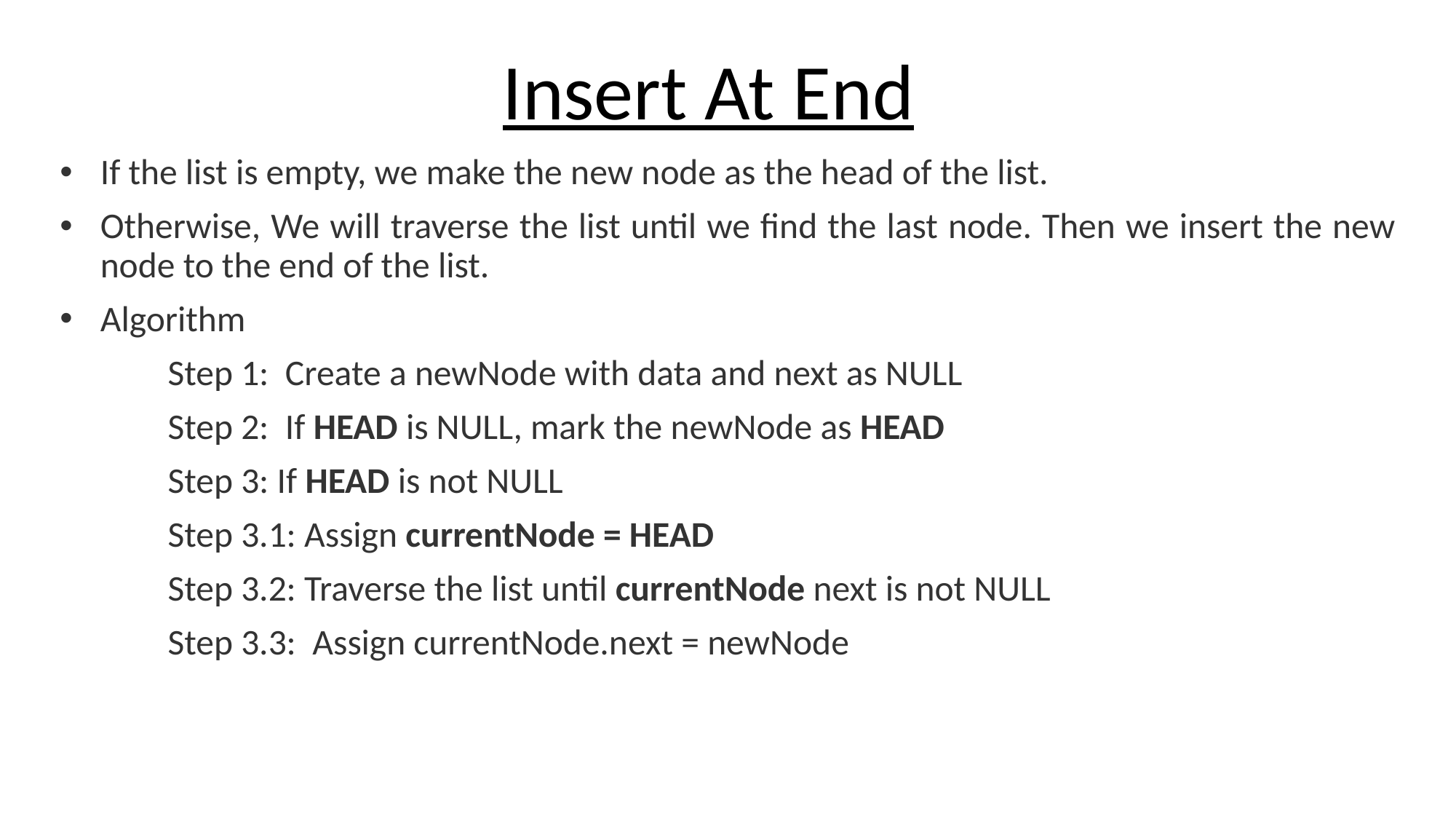

# Insert At End
If the list is empty, we make the new node as the head of the list.
Otherwise, We will traverse the list until we find the last node. Then we insert the new node to the end of the list.
Algorithm
	Step 1:  Create a newNode with data and next as NULL
	Step 2:  If HEAD is NULL, mark the newNode as HEAD
	Step 3: If HEAD is not NULL
		Step 3.1: Assign currentNode = HEAD
		Step 3.2: Traverse the list until currentNode next is not NULL
		Step 3.3:  Assign currentNode.next = newNode